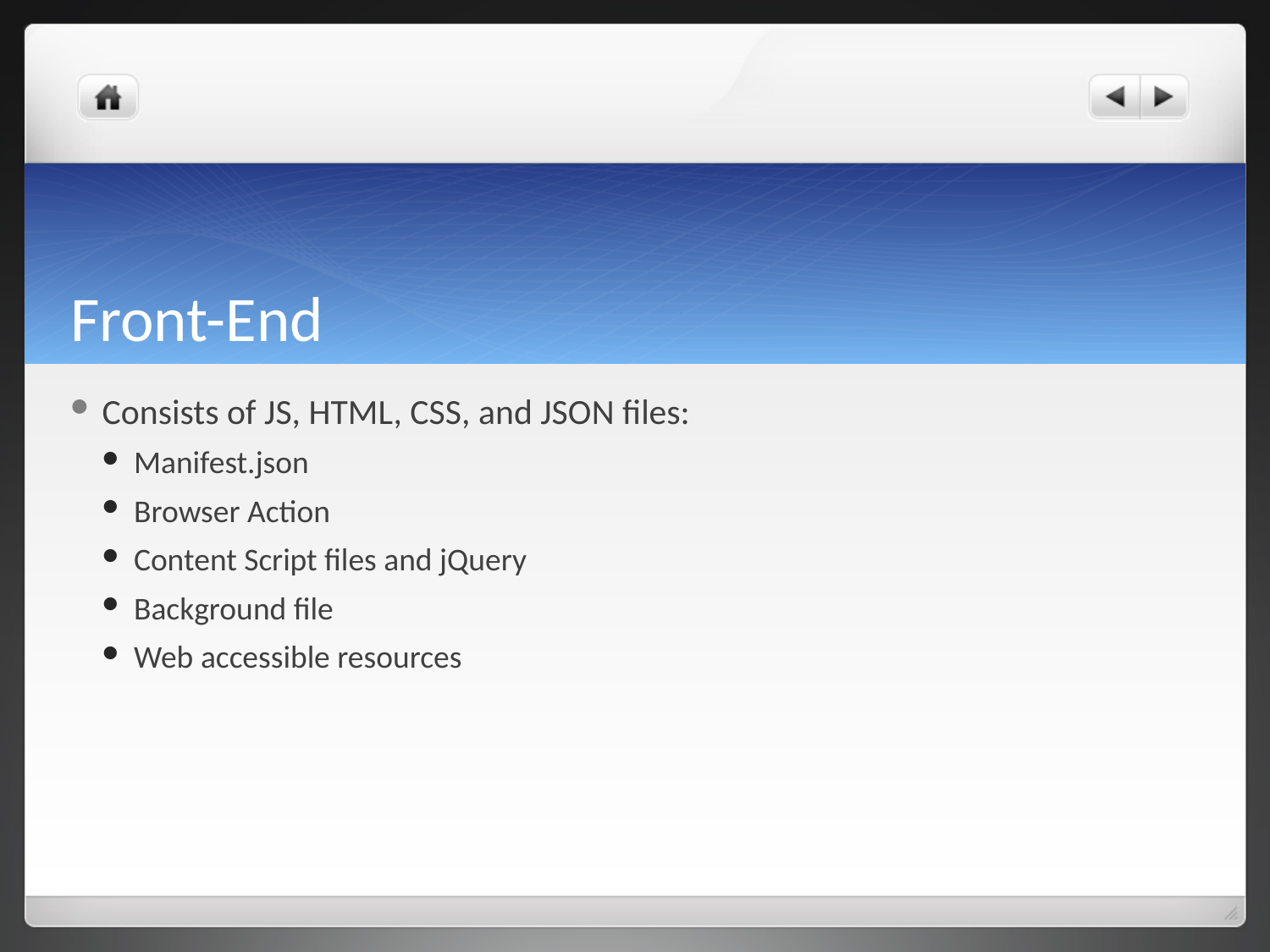

# Front-End
Consists of JS, HTML, CSS, and JSON files:
Manifest.json
Browser Action
Content Script files and jQuery
Background file
Web accessible resources